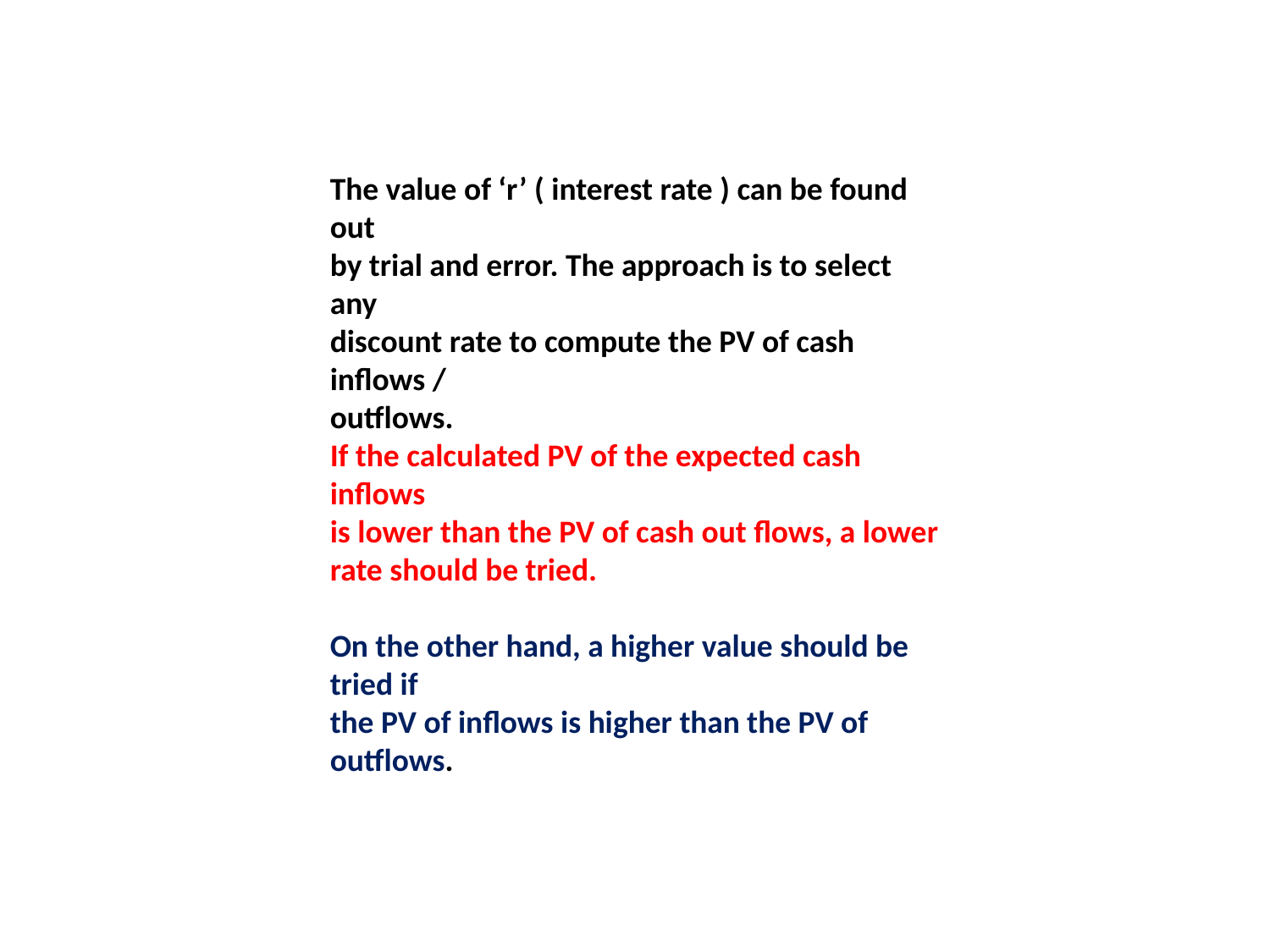

The value of ‘r’ ( interest rate ) can be found out
by trial and error. The approach is to select any
discount rate to compute the PV of cash inflows /
outflows.
If the calculated PV of the expected cash inflows
is lower than the PV of cash out flows, a lower
rate should be tried.

On the other hand, a higher value should be tried if
the PV of inflows is higher than the PV of outflows.